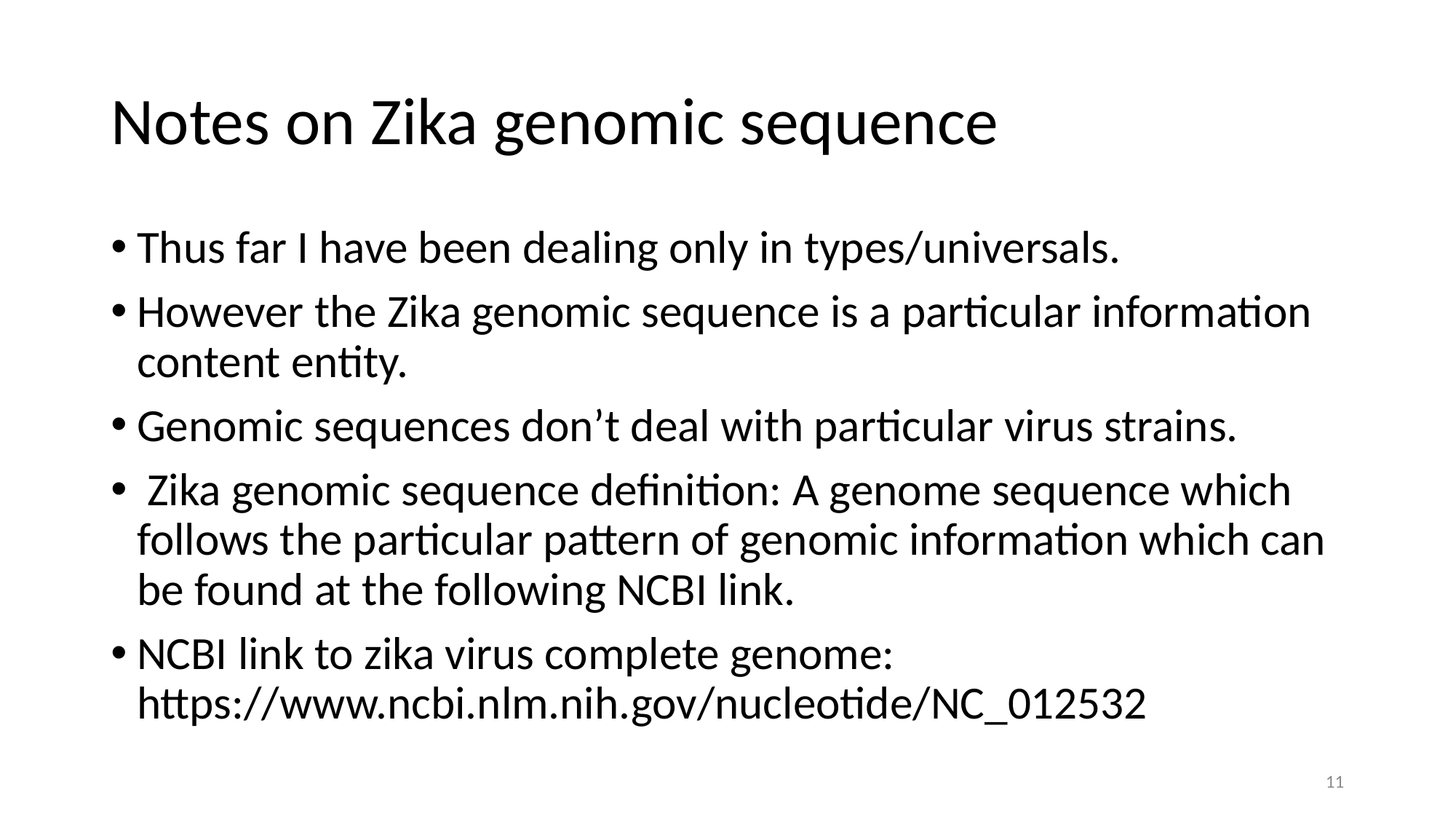

# Notes on Zika genomic sequence
Thus far I have been dealing only in types/universals.
However the Zika genomic sequence is a particular information content entity.
Genomic sequences don’t deal with particular virus strains.
 Zika genomic sequence definition: A genome sequence which follows the particular pattern of genomic information which can be found at the following NCBI link.
NCBI link to zika virus complete genome: https://www.ncbi.nlm.nih.gov/nucleotide/NC_012532

11